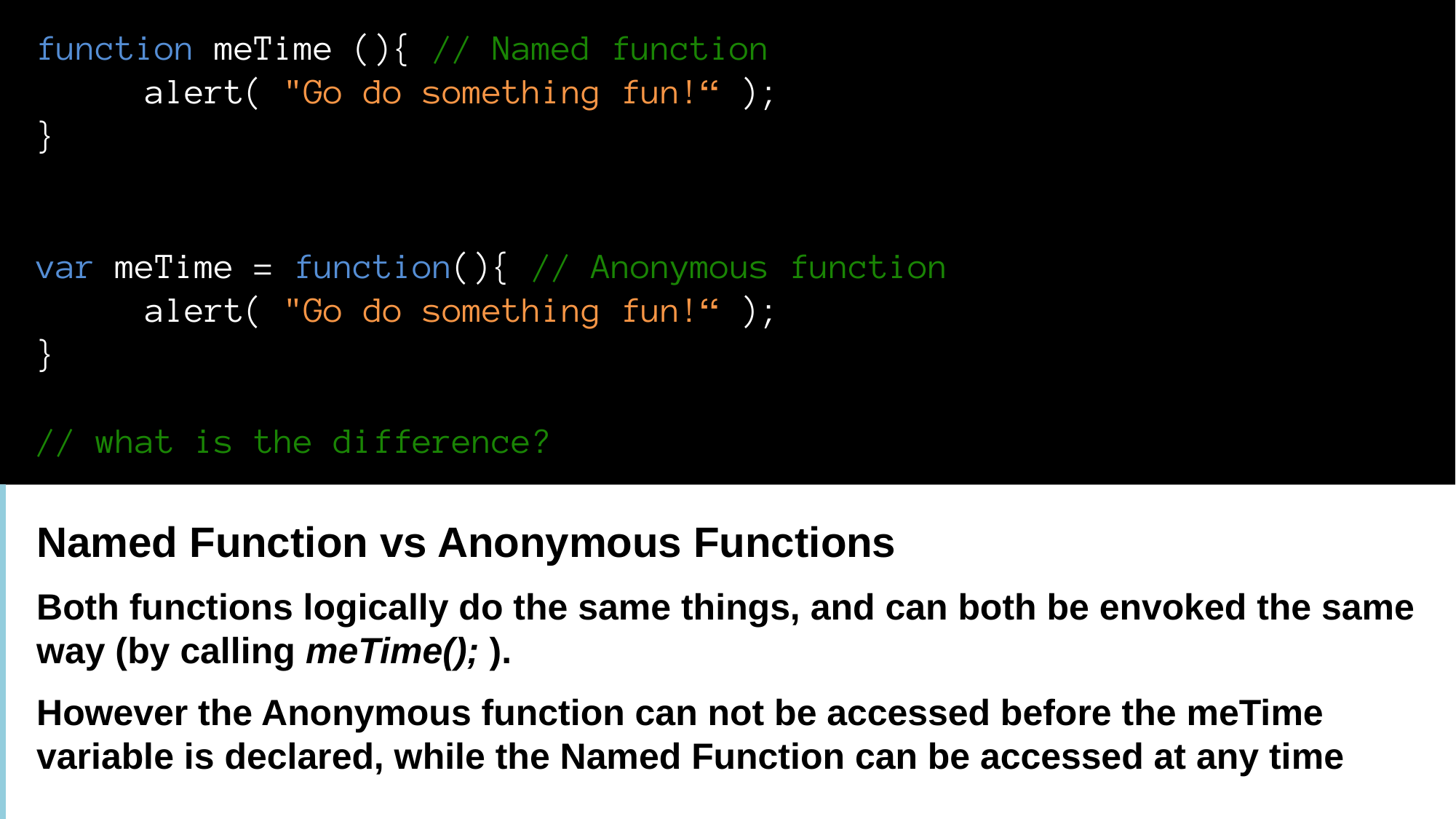

function meTime (){ // Named function
	alert( "Go do something fun!“ );
}

var meTime = function(){ // Anonymous function
	alert( "Go do something fun!“ );
}

// what is the difference?

Named Function vs Anonymous Functions
Both functions logically do the same things, and can both be envoked the same way (by calling meTime(); ).
However the Anonymous function can not be accessed before the meTime variable is declared, while the Named Function can be accessed at any time